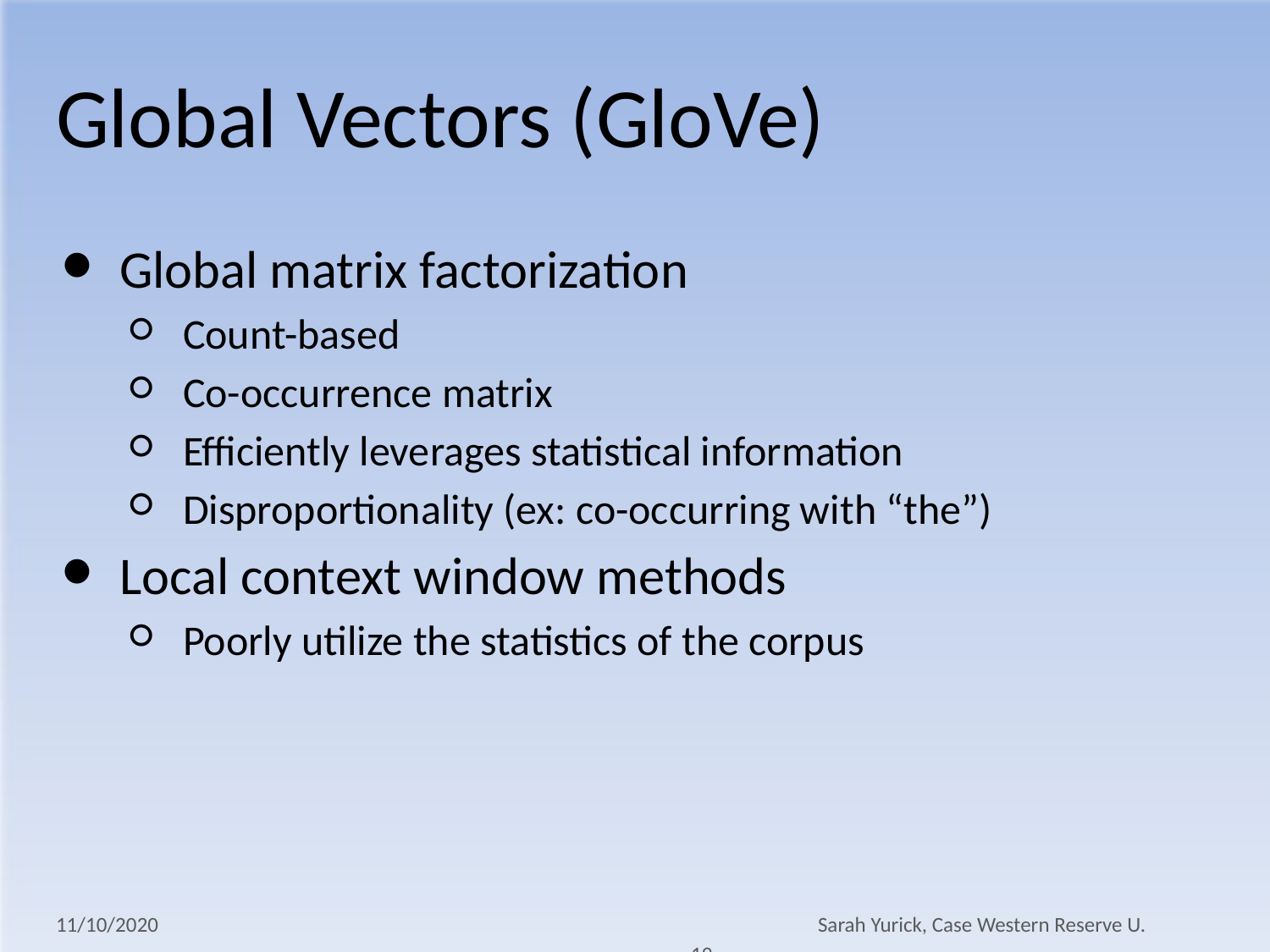

# Global Vectors (GloVe)
Global matrix factorization
Count-based
Co-occurrence matrix
Efficiently leverages statistical information
Disproportionality (ex: co-occurring with “the”)
Local context window methods
Poorly utilize the statistics of the corpus
11/10/2020 						Sarah Yurick, Case Western Reserve U.						19